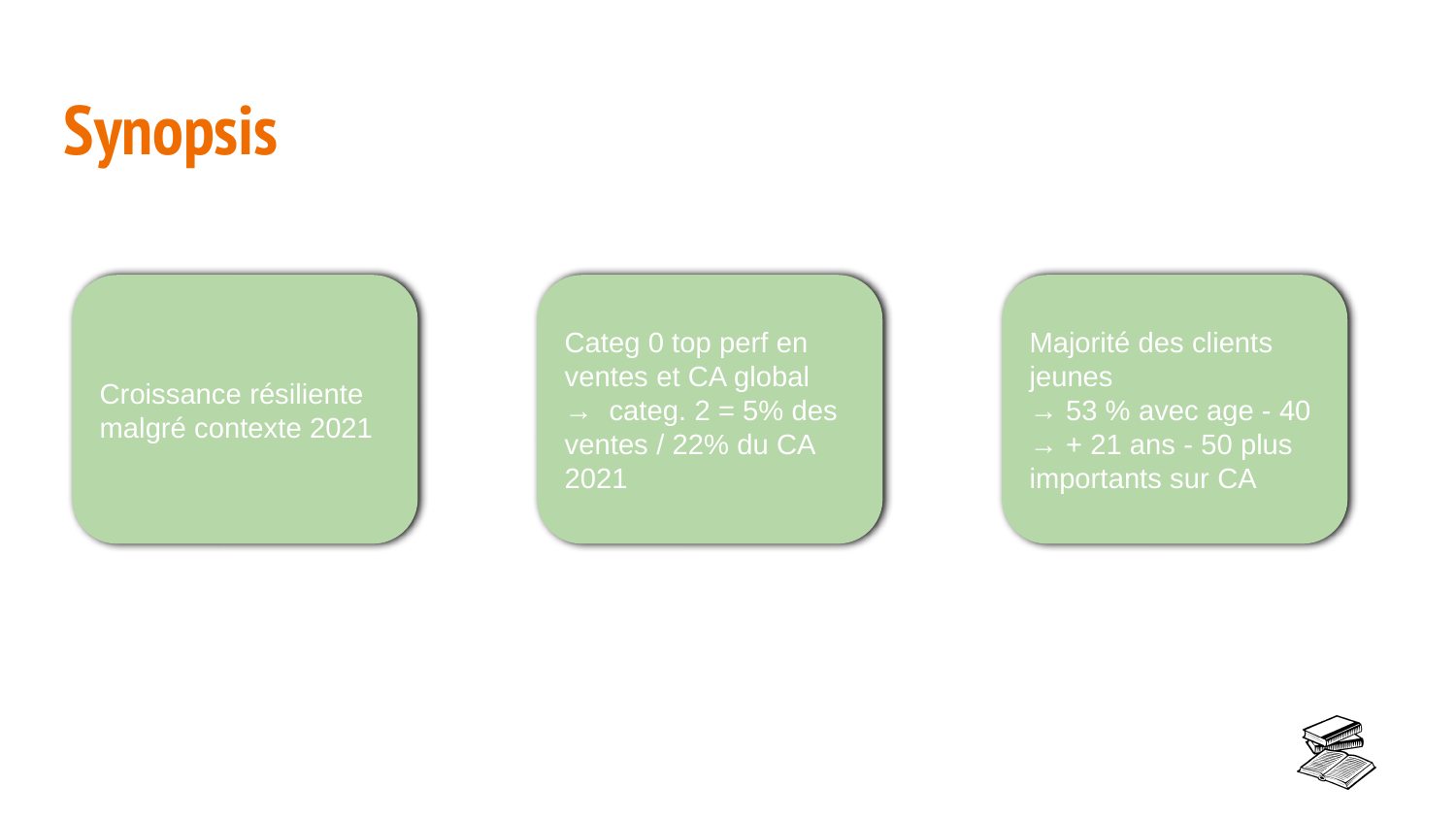

Synopsis
Croissance résiliente malgré contexte 2021
Categ 0 top perf en ventes et CA global
→  categ. 2 = 5% des ventes / 22% du CA 2021
Majorité des clients jeunes
→ 53 % avec age - 40
→ + 21 ans - 50 plus importants sur CA